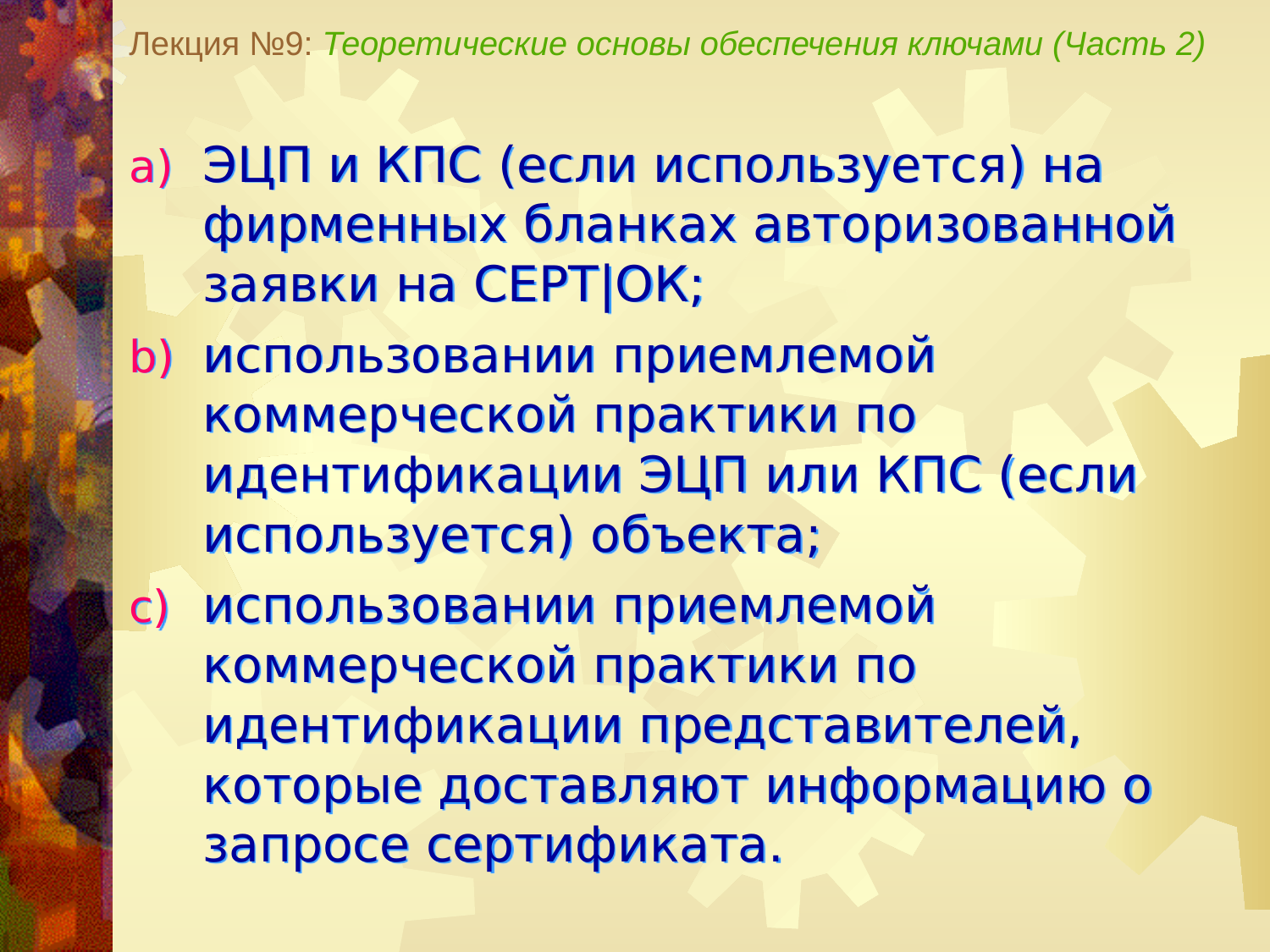

Лекция №9: Теоретические основы обеспечения ключами (Часть 2)
ЭЦП и КПС (если используется) на фирменных бланках авторизованной заявки на СЕРТ|ОК;
использовании приемлемой коммерческой практики по идентификации ЭЦП или КПС (если используется) объекта;
использовании приемлемой коммерческой практики по идентификации представителей, которые доставляют информацию о запросе сертификата.